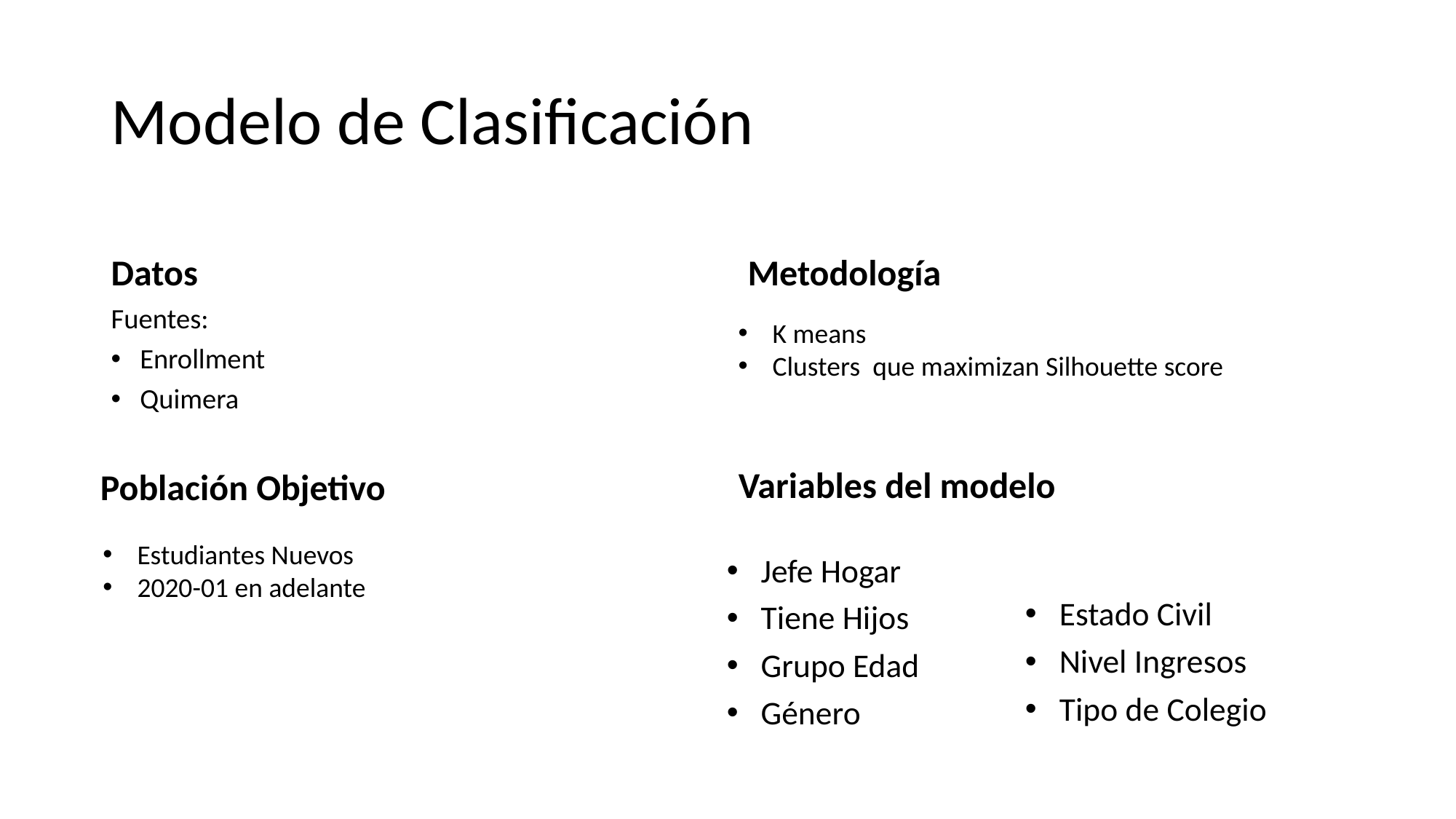

# Modelo de Clasificación
Datos
Metodología
Fuentes:
Enrollment
Quimera

K means
Clusters  que maximizan Silhouette score
Variables del modelo
Población Objetivo

Jefe Hogar
Tiene Hijos
Grupo Edad
Género

Estado Civil
Nivel Ingresos
Tipo de Colegio

Estudiantes Nuevos
2020-01 en adelante